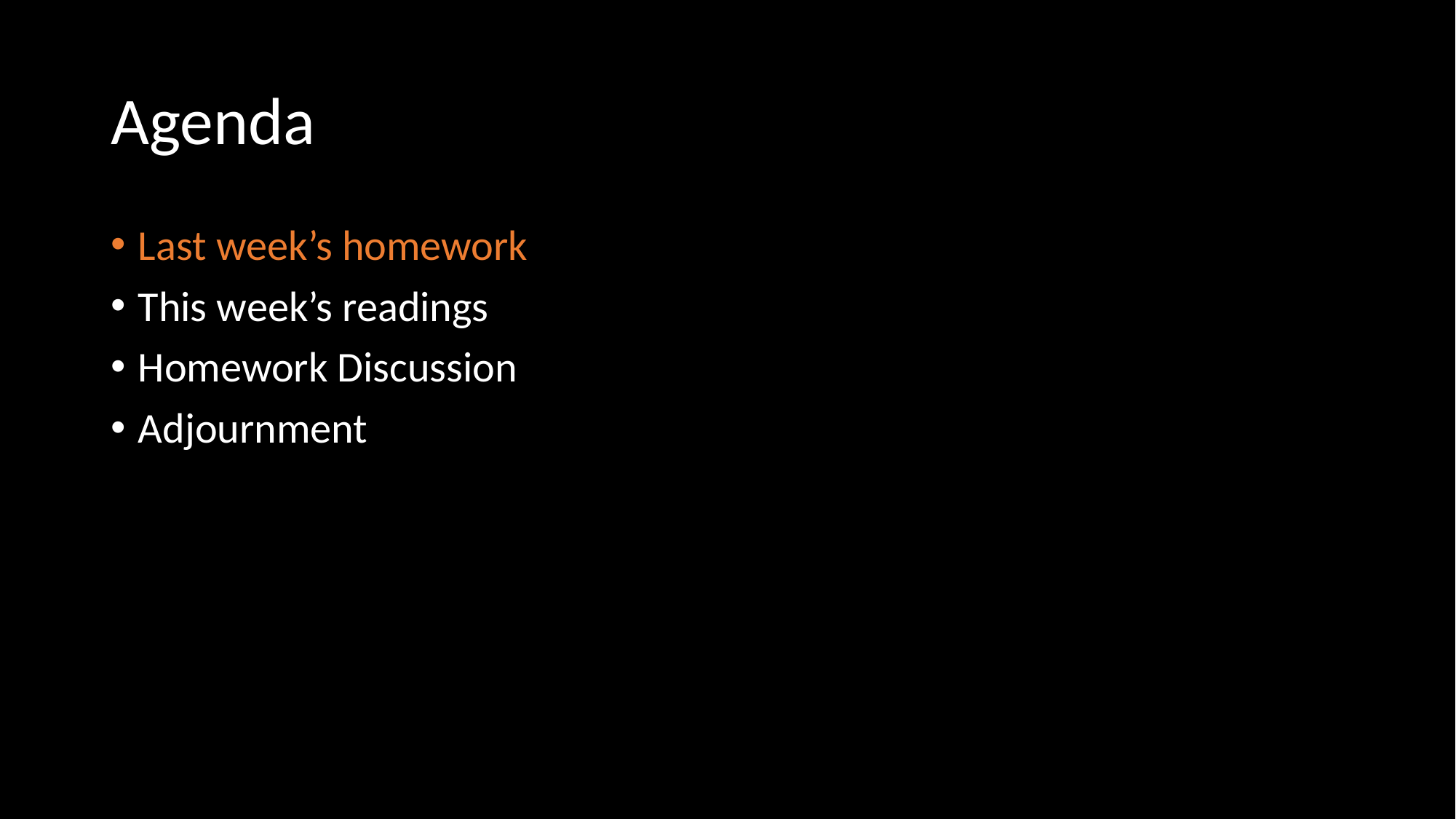

# Agenda
Last week’s homework
This week’s readings
Homework Discussion
Adjournment